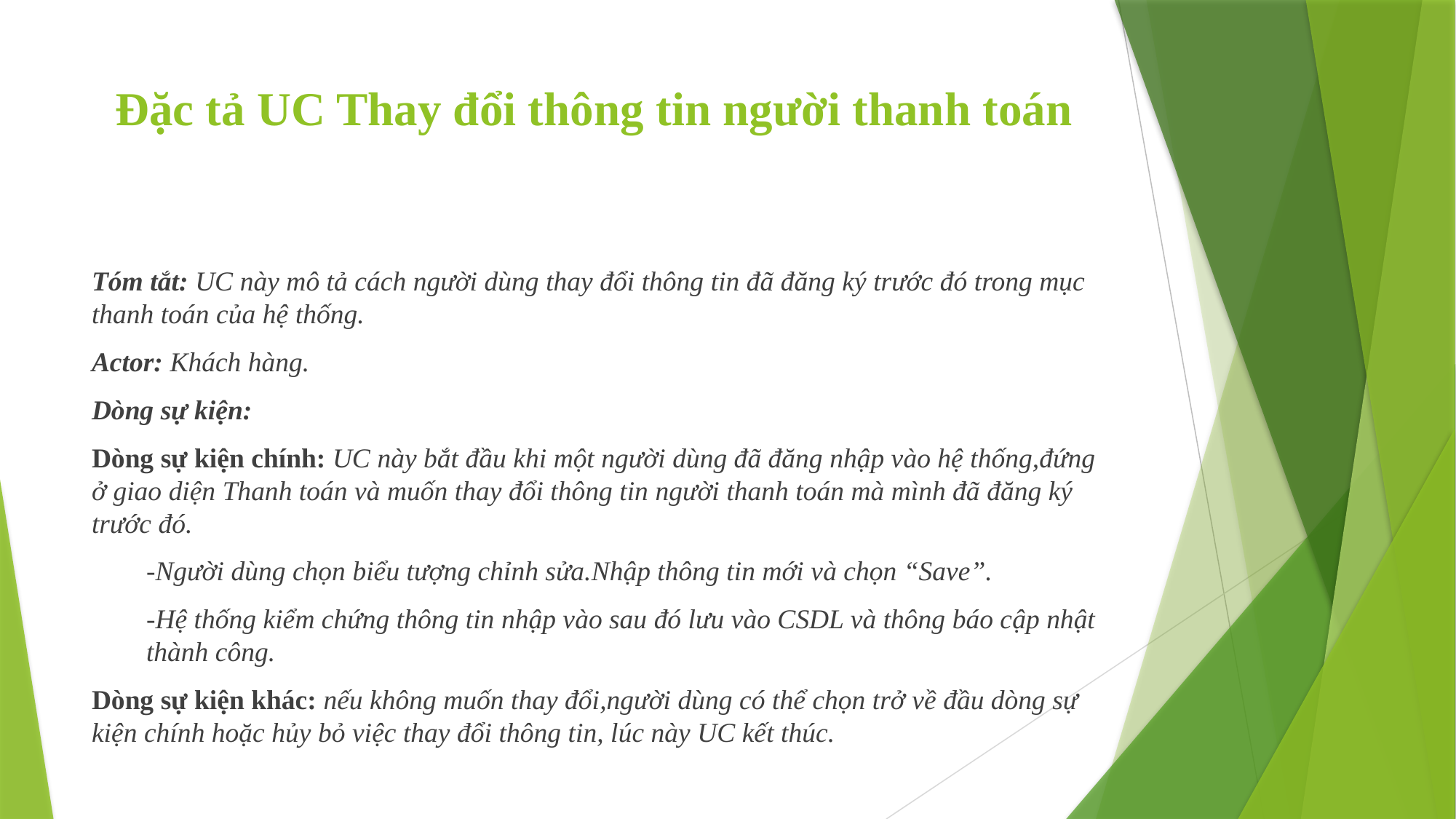

# Đặc tả UC Thay đổi thông tin người thanh toán
Tóm tắt: UC này mô tả cách người dùng thay đổi thông tin đã đăng ký trước đó trong mục thanh toán của hệ thống.
Actor: Khách hàng.
Dòng sự kiện:
Dòng sự kiện chính: UC này bắt đầu khi một người dùng đã đăng nhập vào hệ thống,đứng ở giao diện Thanh toán và muốn thay đổi thông tin người thanh toán mà mình đã đăng ký trước đó.
-Người dùng chọn biểu tượng chỉnh sửa.Nhập thông tin mới và chọn “Save”.
-Hệ thống kiểm chứng thông tin nhập vào sau đó lưu vào CSDL và thông báo cập nhật thành công.
Dòng sự kiện khác: nếu không muốn thay đổi,người dùng có thể chọn trở về đầu dòng sự kiện chính hoặc hủy bỏ việc thay đổi thông tin, lúc này UC kết thúc.